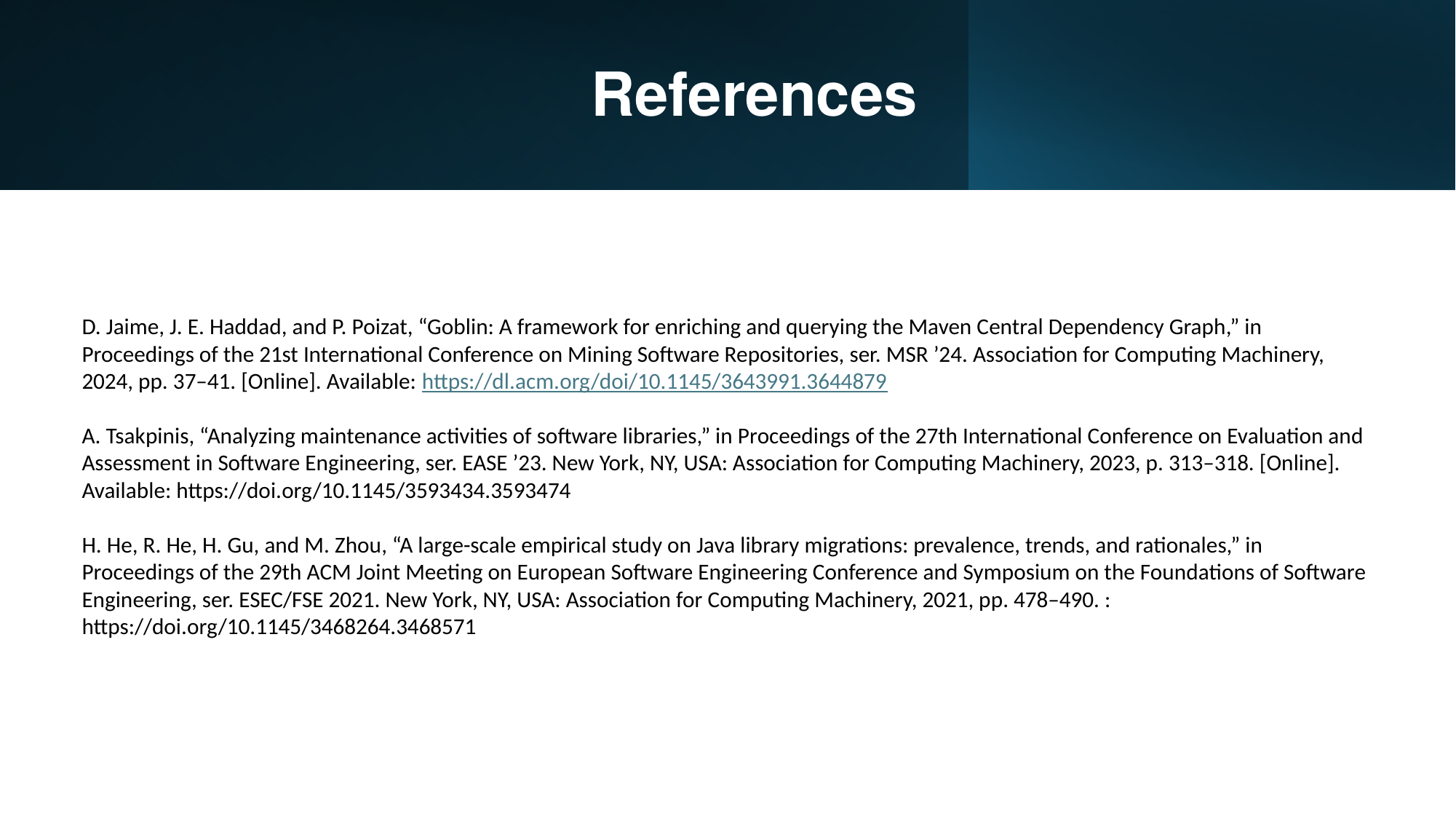

# References
D. Jaime, J. E. Haddad, and P. Poizat, “Goblin: A framework for enriching and querying the Maven Central Dependency Graph,” in Proceedings of the 21st International Conference on Mining Software Repositories, ser. MSR ’24. Association for Computing Machinery, 2024, pp. 37–41. [Online]. Available: https://dl.acm.org/doi/10.1145/3643991.3644879

A. Tsakpinis, “Analyzing maintenance activities of software libraries,” in Proceedings of the 27th International Conference on Evaluation and Assessment in Software Engineering, ser. EASE ’23. New York, NY, USA: Association for Computing Machinery, 2023, p. 313–318. [Online]. Available: https://doi.org/10.1145/3593434.3593474

H. He, R. He, H. Gu, and M. Zhou, “A large-scale empirical study on Java library migrations: prevalence, trends, and rationales,” in Proceedings of the 29th ACM Joint Meeting on European Software Engineering Conference and Symposium on the Foundations of Software Engineering, ser. ESEC/FSE 2021. New York, NY, USA: Association for Computing Machinery, 2021, pp. 478–490. :
https://doi.org/10.1145/3468264.3468571